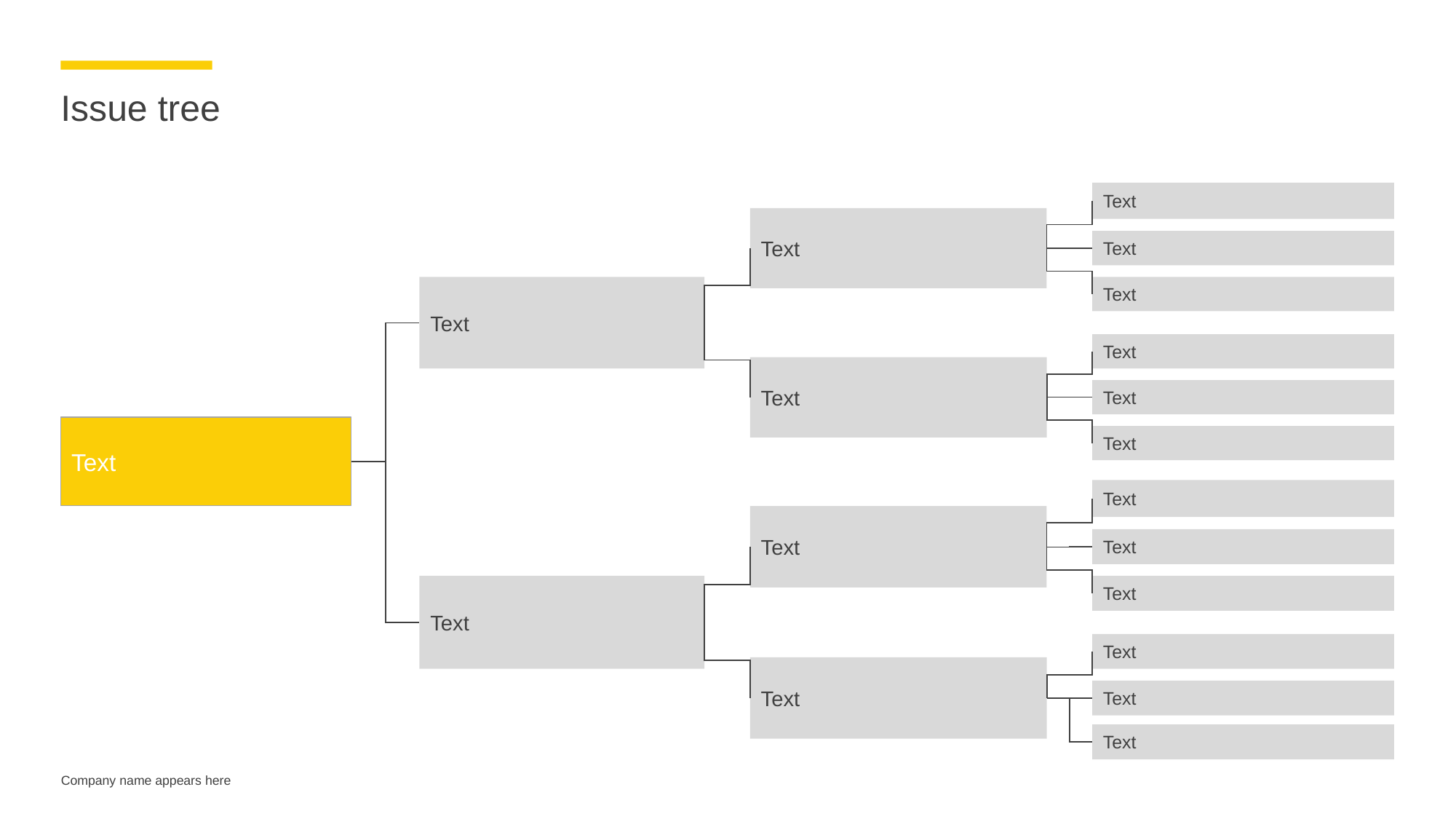

# Issue tree
Text
Text
Text
Text
Text
Text
Text
Text
Text
Text
Text
Text
Text
Text
Text
Text
Text
Text
Text